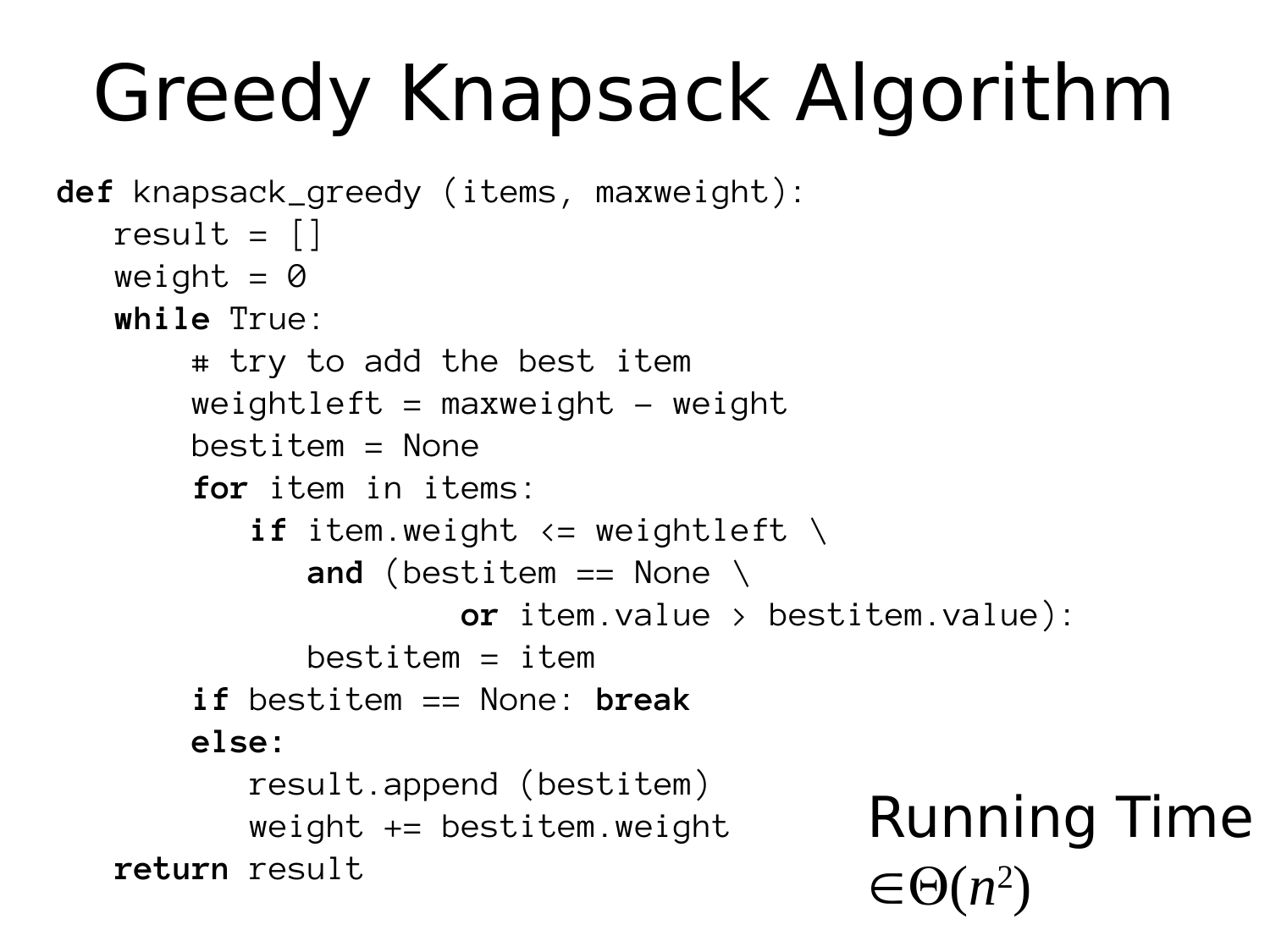

# Greedy Knapsack Algorithm
def knapsack_greedy (items, maxweight):
   result = []
   weight = 0
   while True:
       # try to add the best item
       weightleft = maxweight - weight
       bestitem = None
       for item in items:
          if item.weight <= weightleft \
             and (bestitem == None \
                     or item.value > bestitem.value):
             bestitem = item
       if bestitem == None: break
       else:
          result.append (bestitem)
          weight += bestitem.weight
   return result
Running Time
∈Θ(n2)